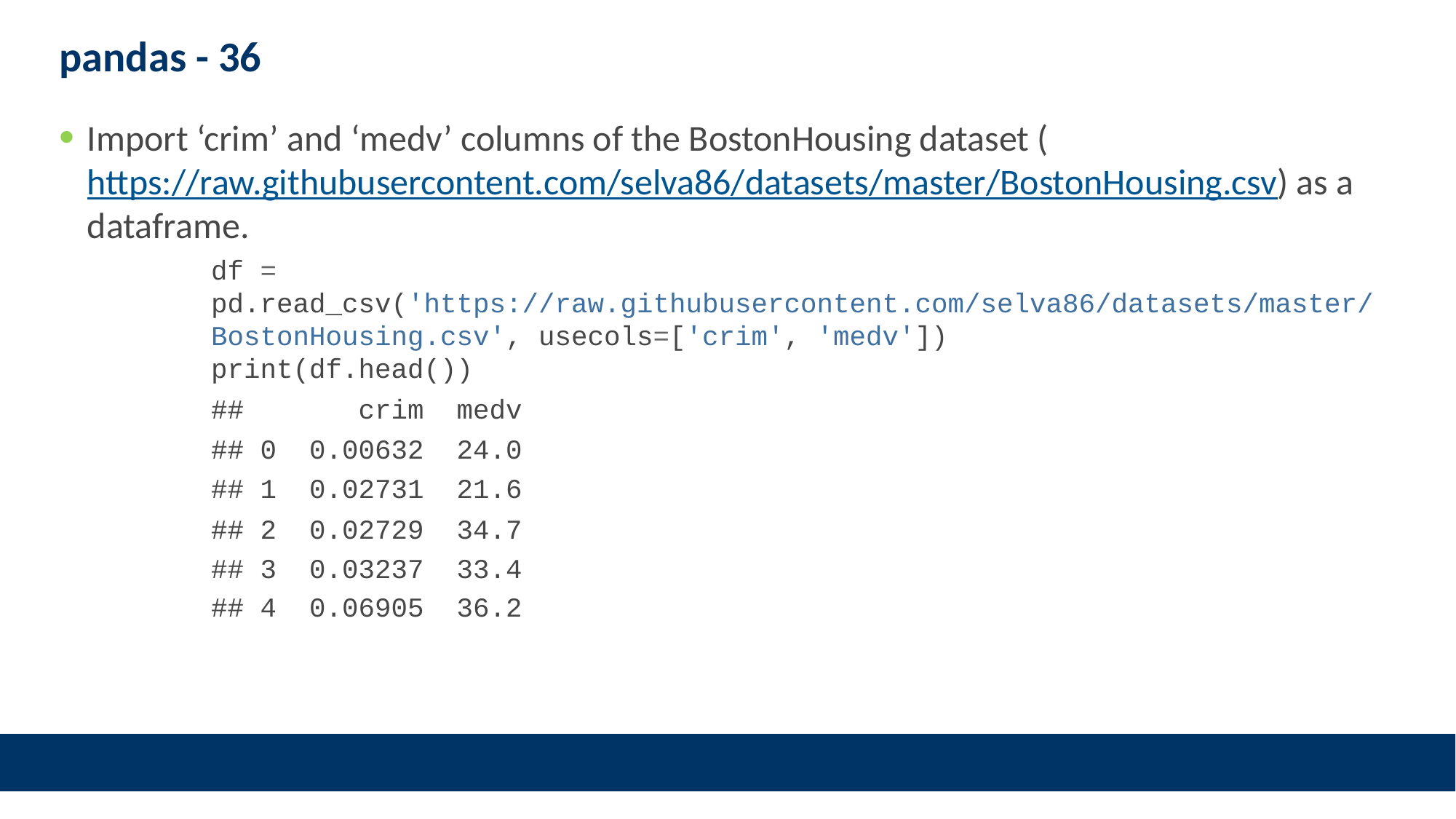

# pandas - 36
Import ‘crim’ and ‘medv’ columns of the BostonHousing dataset (https://raw.githubusercontent.com/selva86/datasets/master/BostonHousing.csv) as a dataframe.
df = pd.read_csv('https://raw.githubusercontent.com/selva86/datasets/master/BostonHousing.csv', usecols=['crim', 'medv'])
print(df.head())
##       crim  medv
## 0  0.00632  24.0
## 1  0.02731  21.6
## 2  0.02729  34.7
## 3  0.03237  33.4
## 4  0.06905  36.2